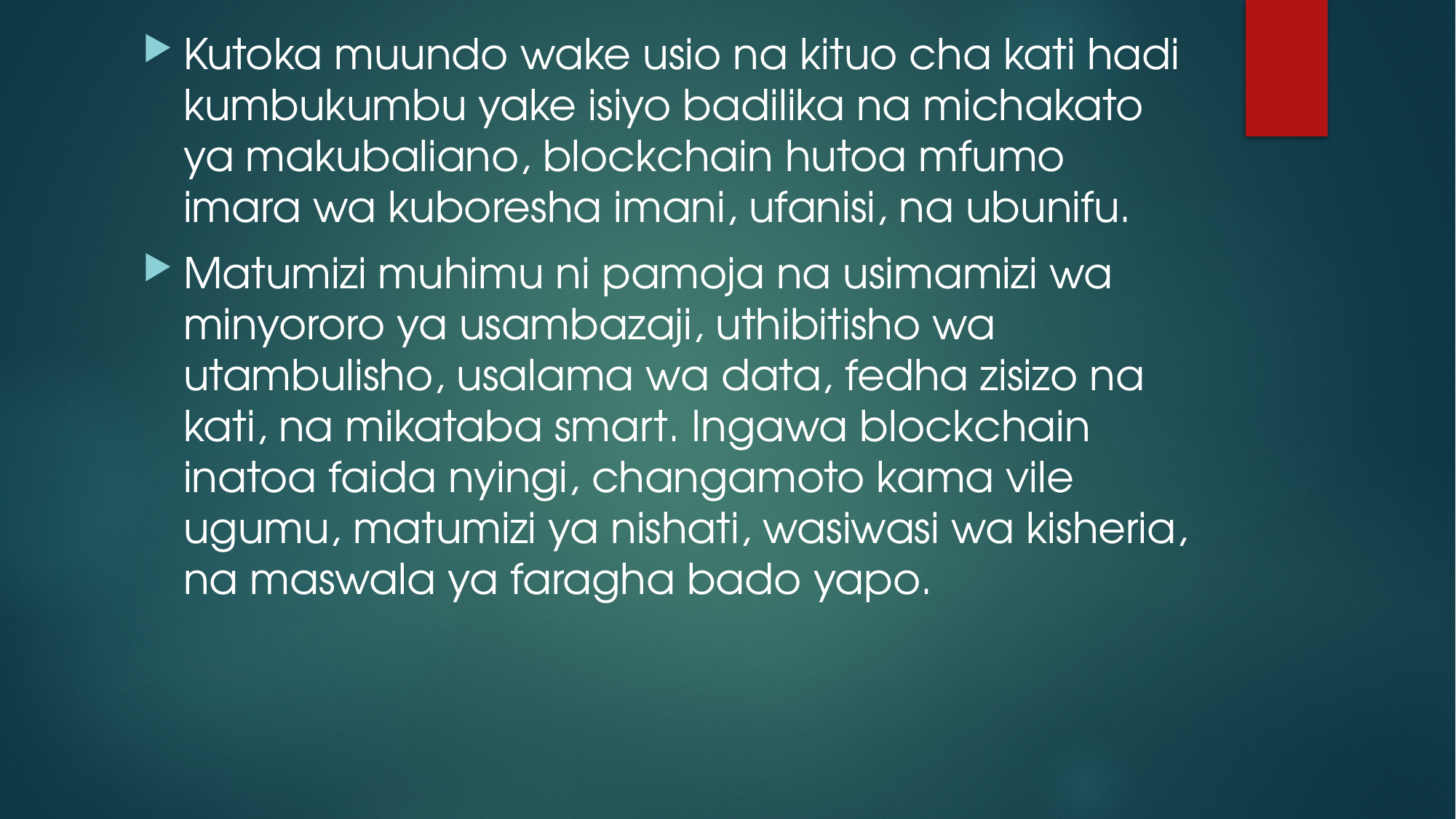

Kutoka muundo wake usio na kituo cha kati hadi kumbukumbu yake isiyo badilika na michakato ya makubaliano, blockchain hutoa mfumo imara wa kuboresha imani, ufanisi, na ubunifu.
Matumizi muhimu ni pamoja na usimamizi wa minyororo ya usambazaji, uthibitisho wa utambulisho, usalama wa data, fedha zisizo na kati, na mikataba smart. Ingawa blockchain inatoa faida nyingi, changamoto kama vile ugumu, matumizi ya nishati, wasiwasi wa kisheria, na maswala ya faragha bado yapo.